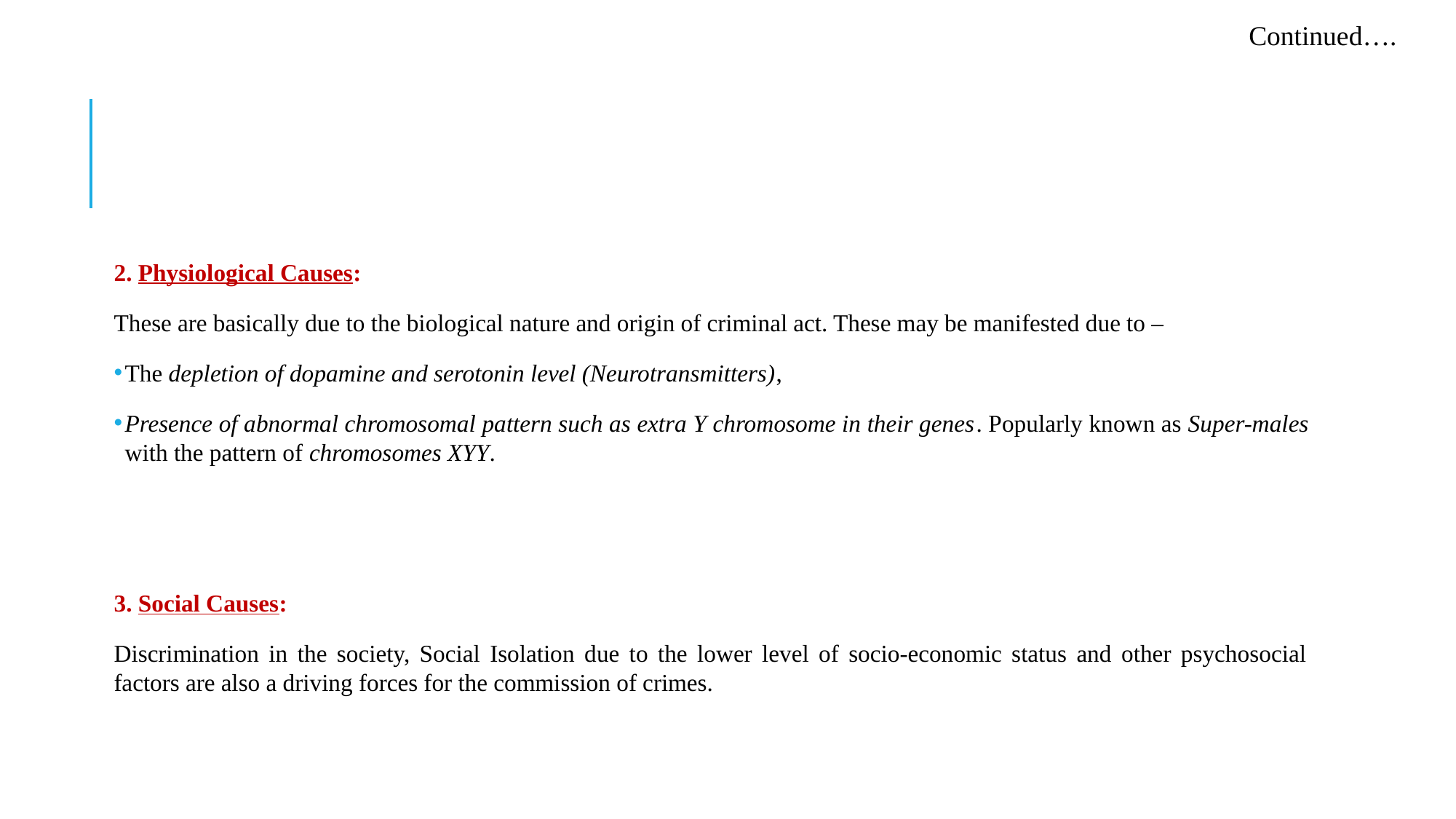

Continued….
2. Physiological Causes:
These are basically due to the biological nature and origin of criminal act. These may be manifested due to –
The depletion of dopamine and serotonin level (Neurotransmitters),
Presence of abnormal chromosomal pattern such as extra Y chromosome in their genes. Popularly known as Super-males with the pattern of chromosomes XYY.

3. Social Causes:
Discrimination in the society, Social Isolation due to the lower level of socio-economic status and other psychosocial factors are also a driving forces for the commission of crimes.